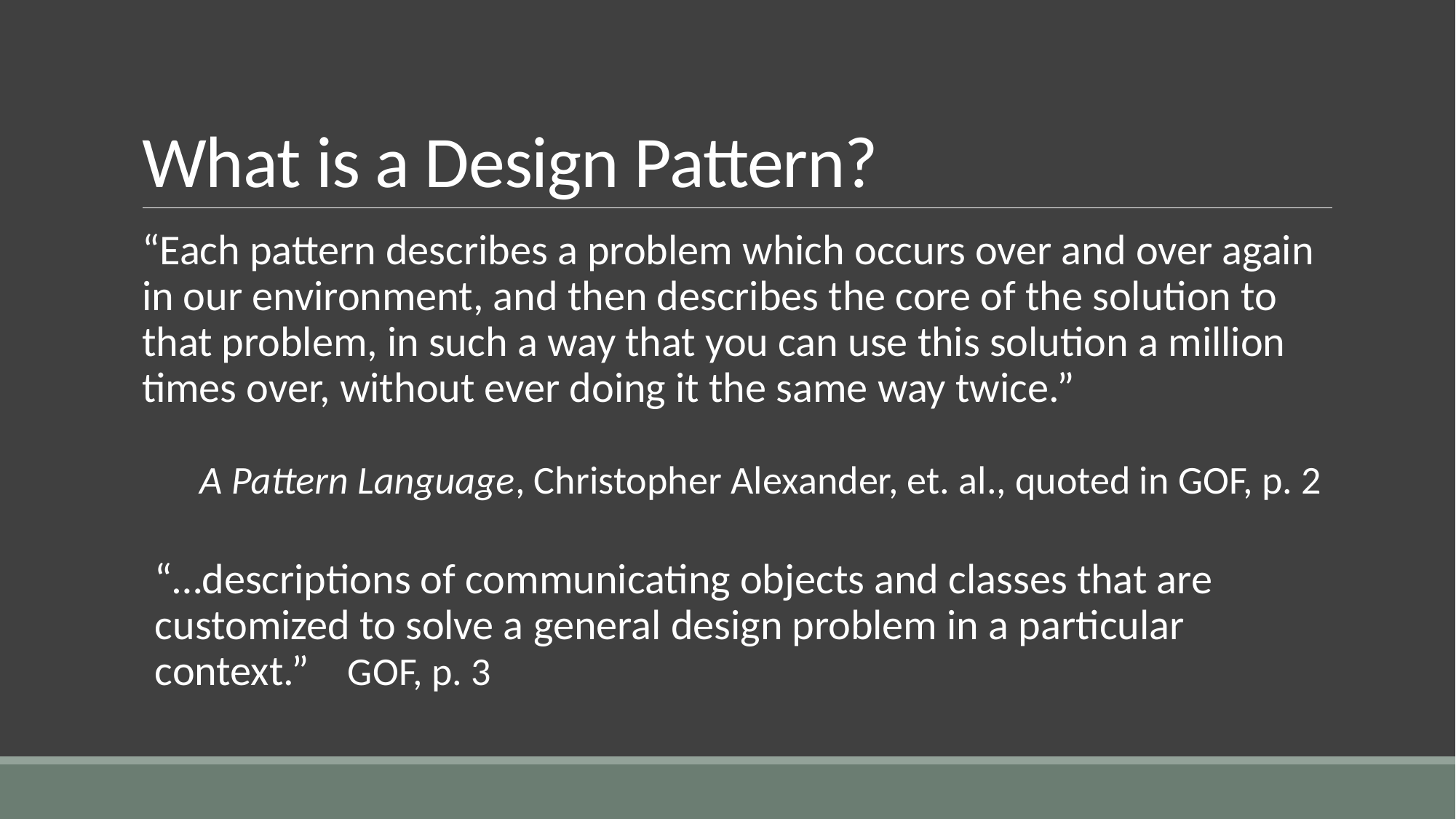

# What is a Design Pattern?
“Each pattern describes a problem which occurs over and over again in our environment, and then describes the core of the solution to that problem, in such a way that you can use this solution a million times over, without ever doing it the same way twice.”
     A Pattern Language, Christopher Alexander, et. al., quoted in GOF, p. 2
“…descriptions of communicating objects and classes that are customized to solve a general design problem in a particular context.”    GOF, p. 3